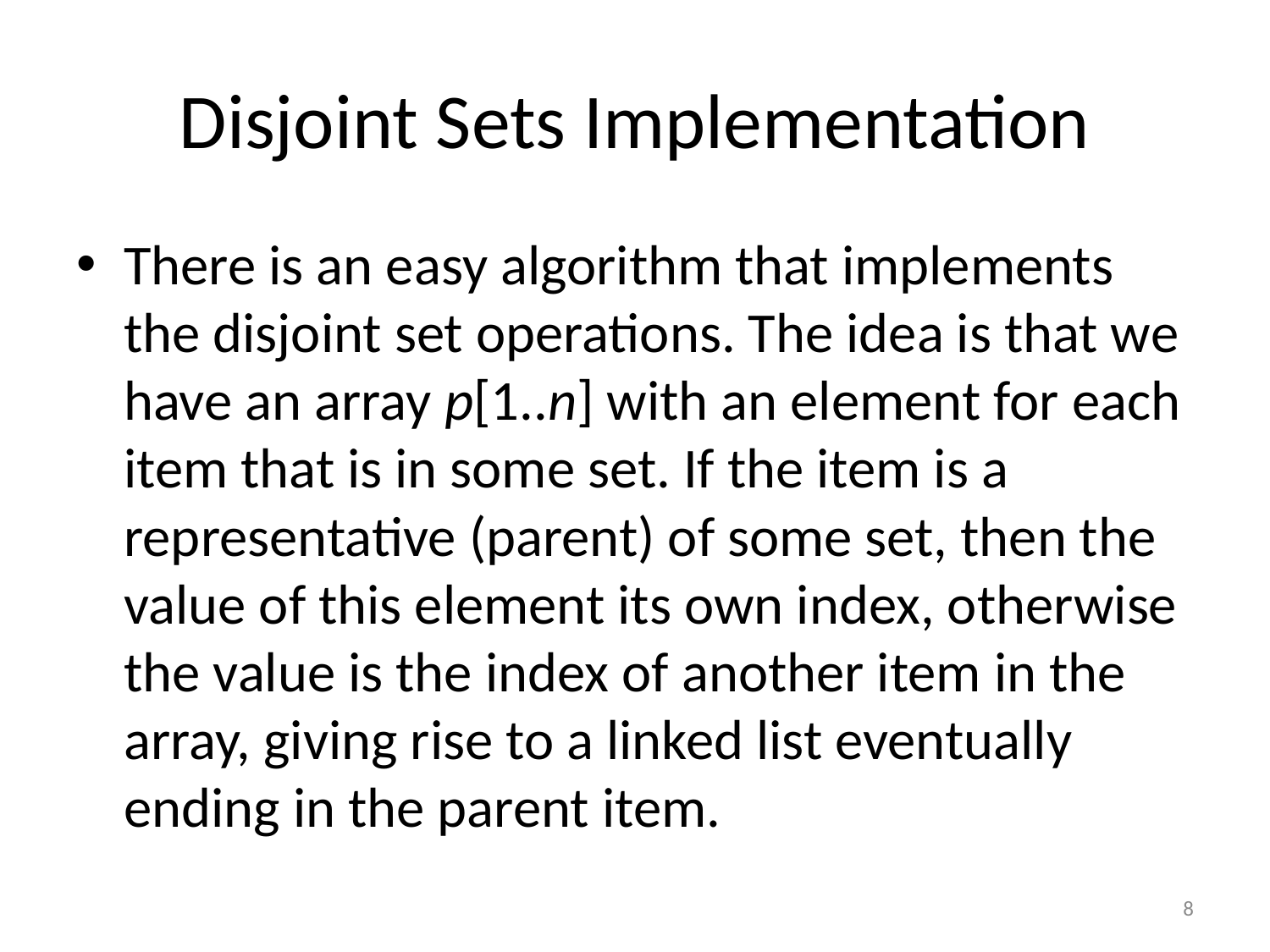

# Disjoint Sets Implementation
There is an easy algorithm that implements the disjoint set operations. The idea is that we have an array p[1..n] with an element for each item that is in some set. If the item is a representative (parent) of some set, then the value of this element its own index, otherwise the value is the index of another item in the array, giving rise to a linked list eventually ending in the parent item.
8